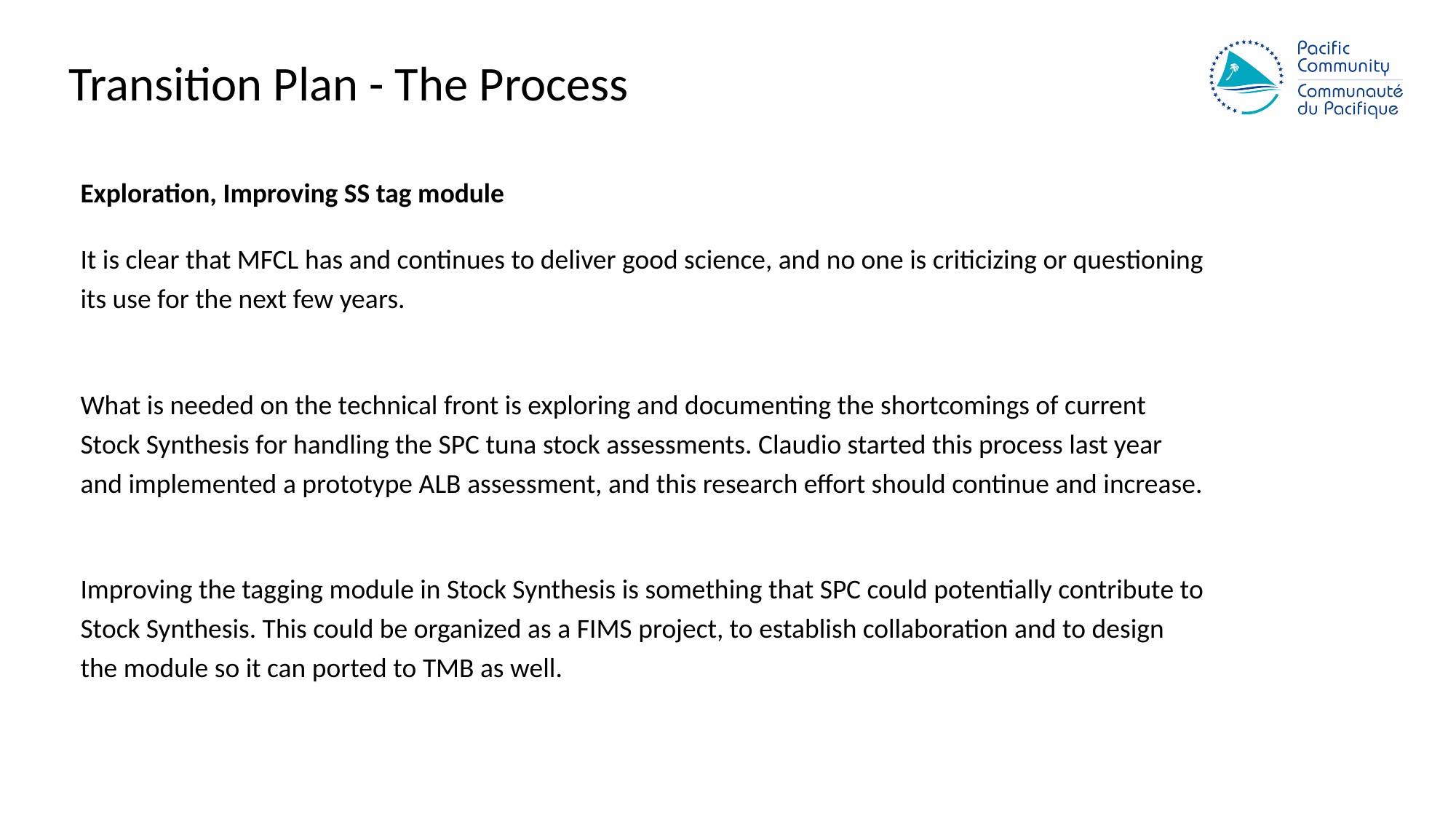

# Transition Plan - The Process
Exploration, Improving SS tag module
It is clear that MFCL has and continues to deliver good science, and no one is criticizing or questioning its use for the next few years.
What is needed on the technical front is exploring and documenting the shortcomings of current Stock Synthesis for handling the SPC tuna stock assessments. Claudio started this process last year and implemented a prototype ALB assessment, and this research effort should continue and increase.
Improving the tagging module in Stock Synthesis is something that SPC could potentially contribute to Stock Synthesis. This could be organized as a FIMS project, to establish collaboration and to design the module so it can ported to TMB as well.